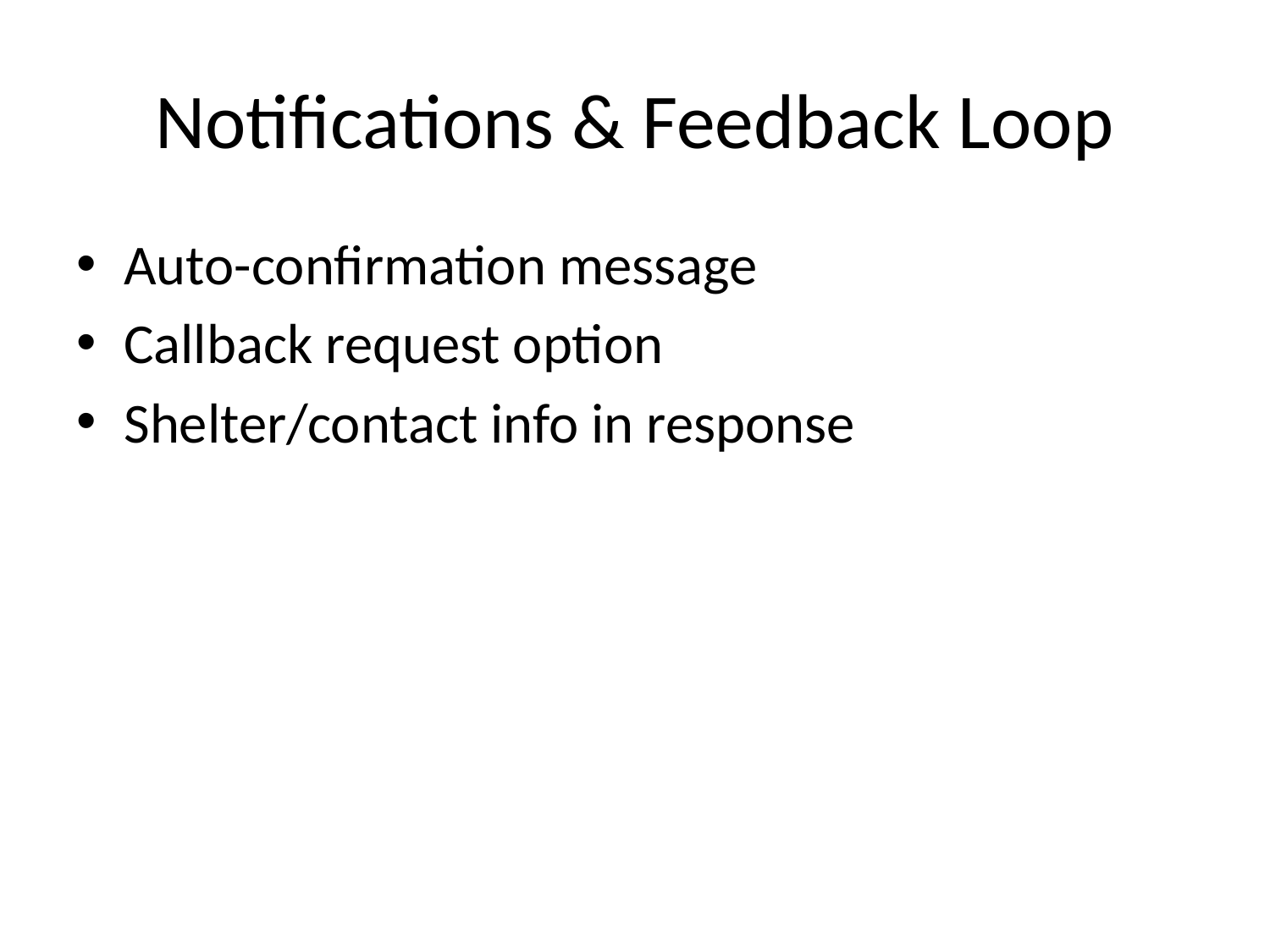

# Notifications & Feedback Loop
Auto-confirmation message
Callback request option
Shelter/contact info in response